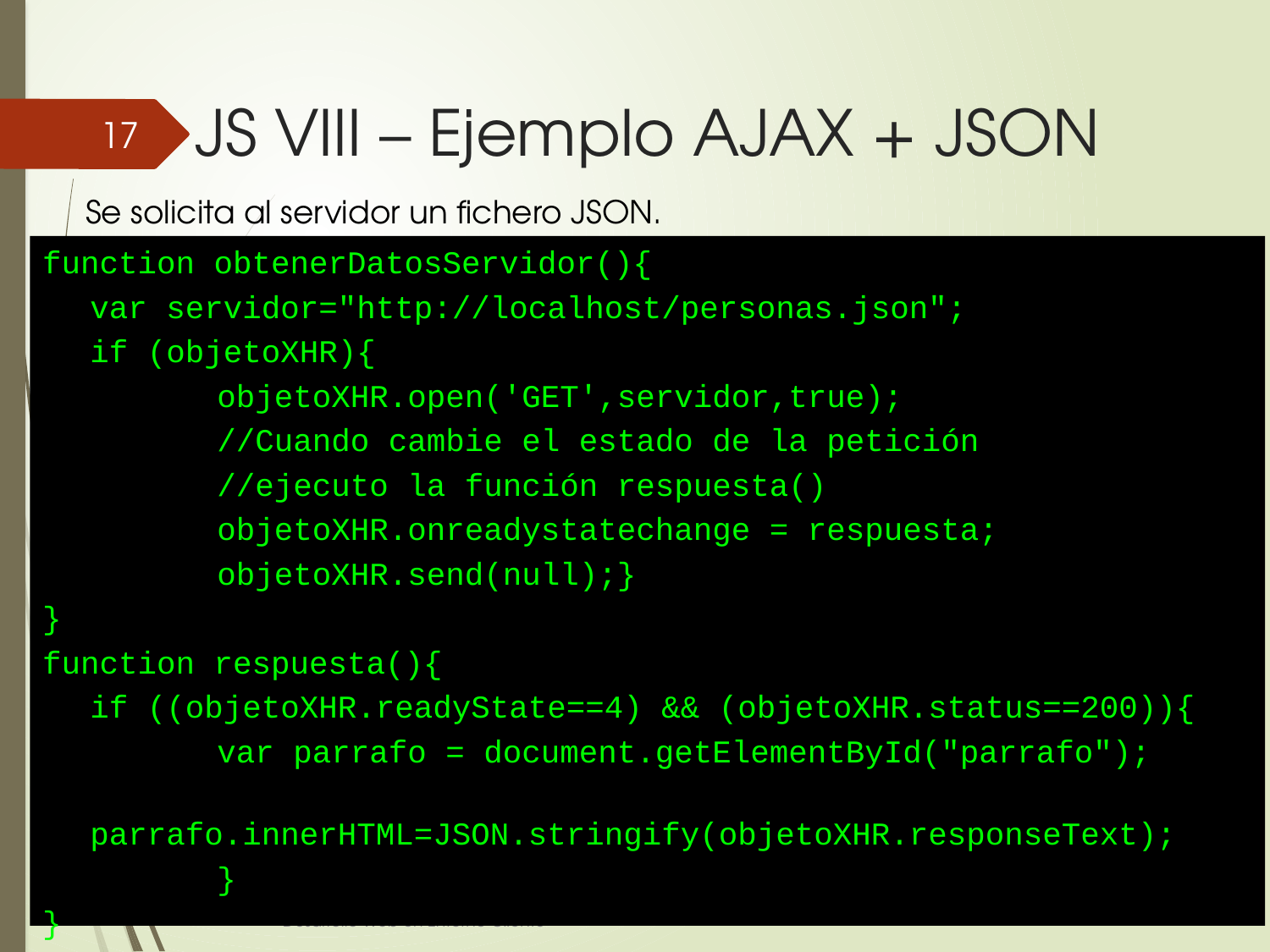

# JS VIII – Ejemplo AJAX + JSON
17
Se solicita al servidor un fichero JSON.
function obtenerDatosServidor(){
	var servidor="http://localhost/personas.json";
	if (objetoXHR){
		objetoXHR.open('GET',servidor,true);
		//Cuando cambie el estado de la petición
		//ejecuto la función respuesta()
		objetoXHR.onreadystatechange = respuesta;
		objetoXHR.send(null);}
}
function respuesta(){
	if ((objetoXHR.readyState==4) && (objetoXHR.status==200)){
		var parrafo = document.getElementById("parrafo");
		parrafo.innerHTML=JSON.stringify(objetoXHR.responseText);
		}
}
Desarrollo Web en Entorno Cliente